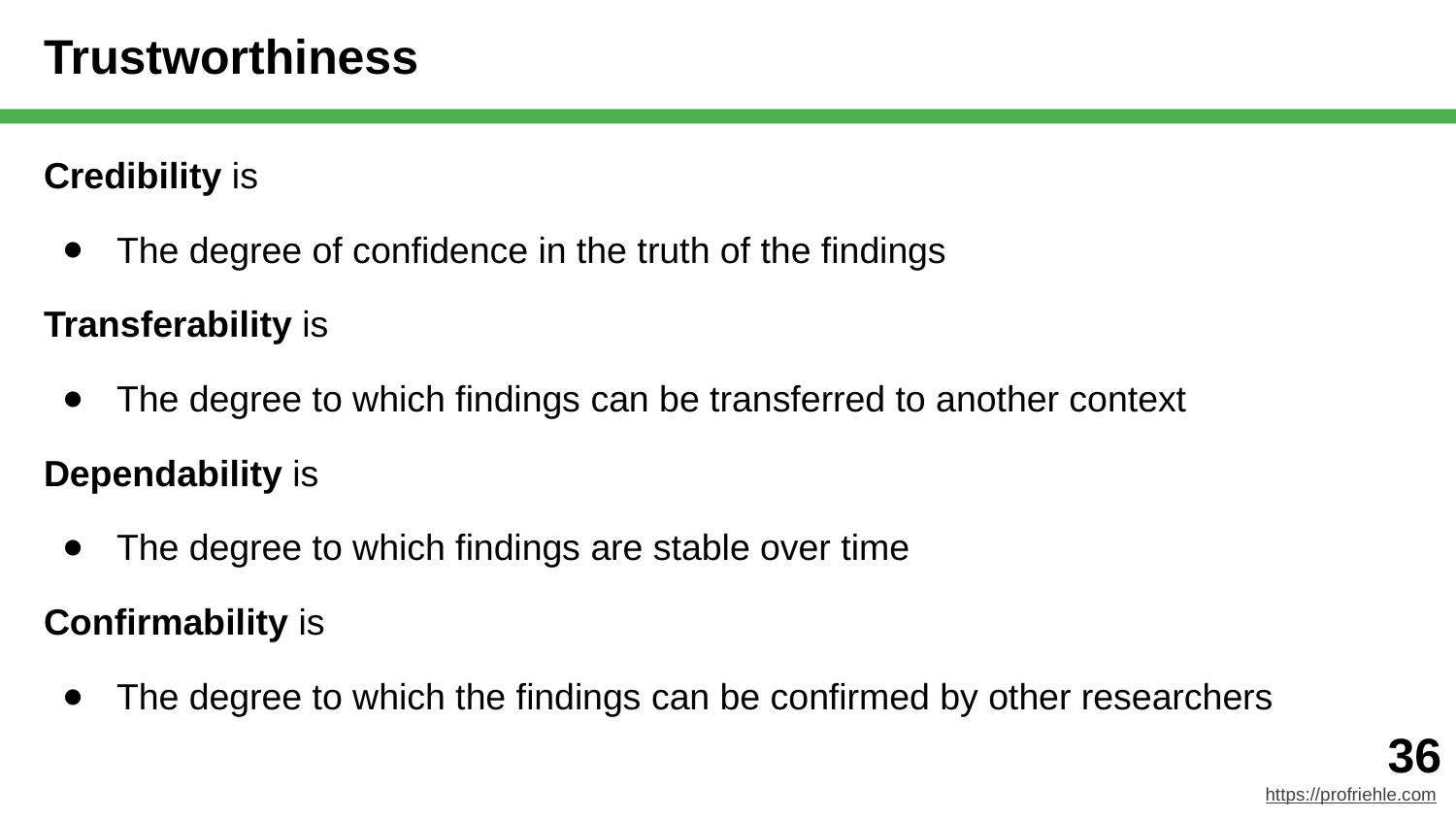

# Trustworthiness
Credibility is
The degree of confidence in the truth of the findings
Transferability is
The degree to which findings can be transferred to another context
Dependability is
The degree to which findings are stable over time
Confirmability is
The degree to which the findings can be confirmed by other researchers

36
https://profriehle.com